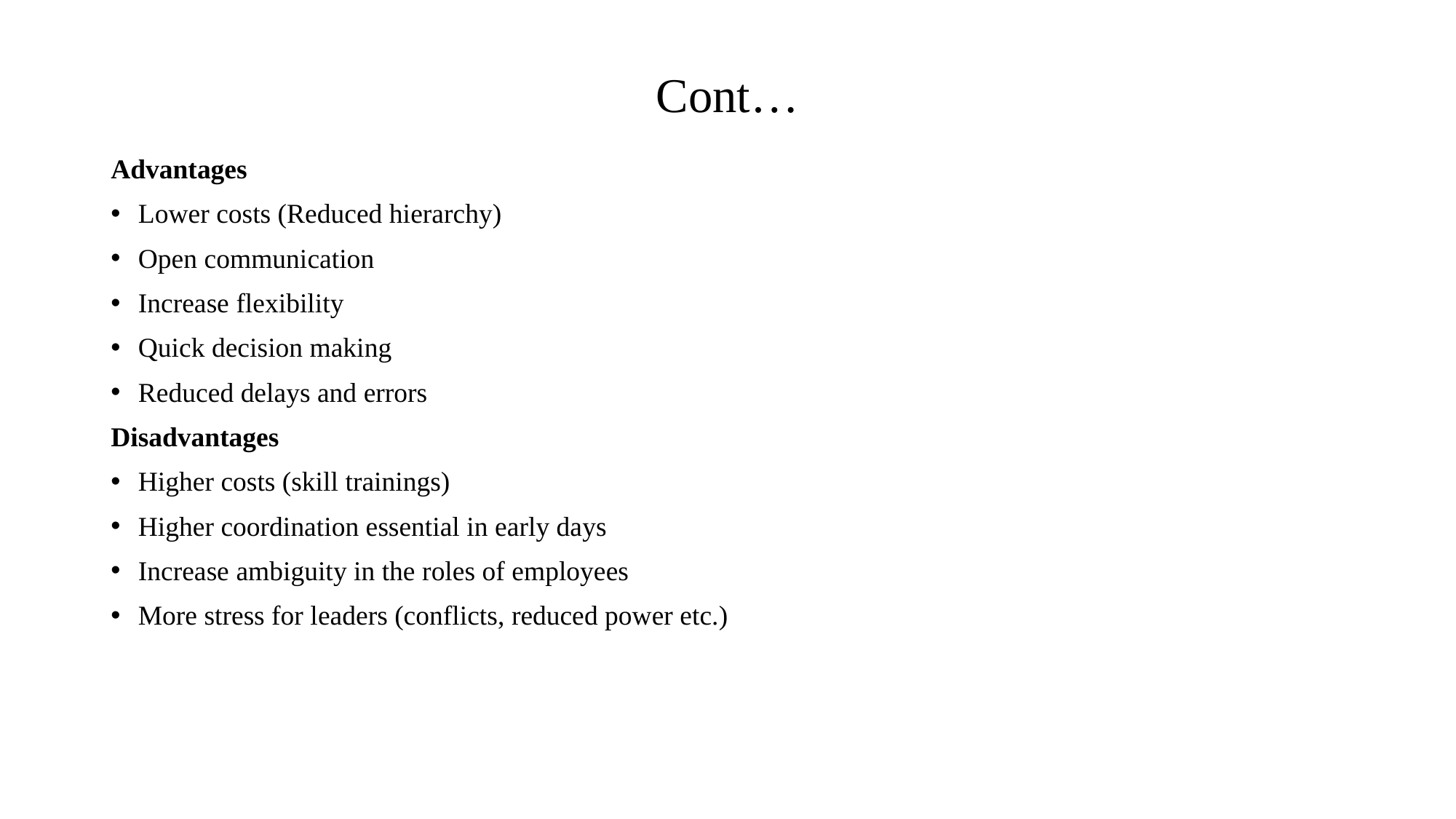

# Cont…
Advantages
Lower costs (Reduced hierarchy)
Open communication
Increase flexibility
Quick decision making
Reduced delays and errors
Disadvantages
Higher costs (skill trainings)
Higher coordination essential in early days
Increase ambiguity in the roles of employees
More stress for leaders (conflicts, reduced power etc.)